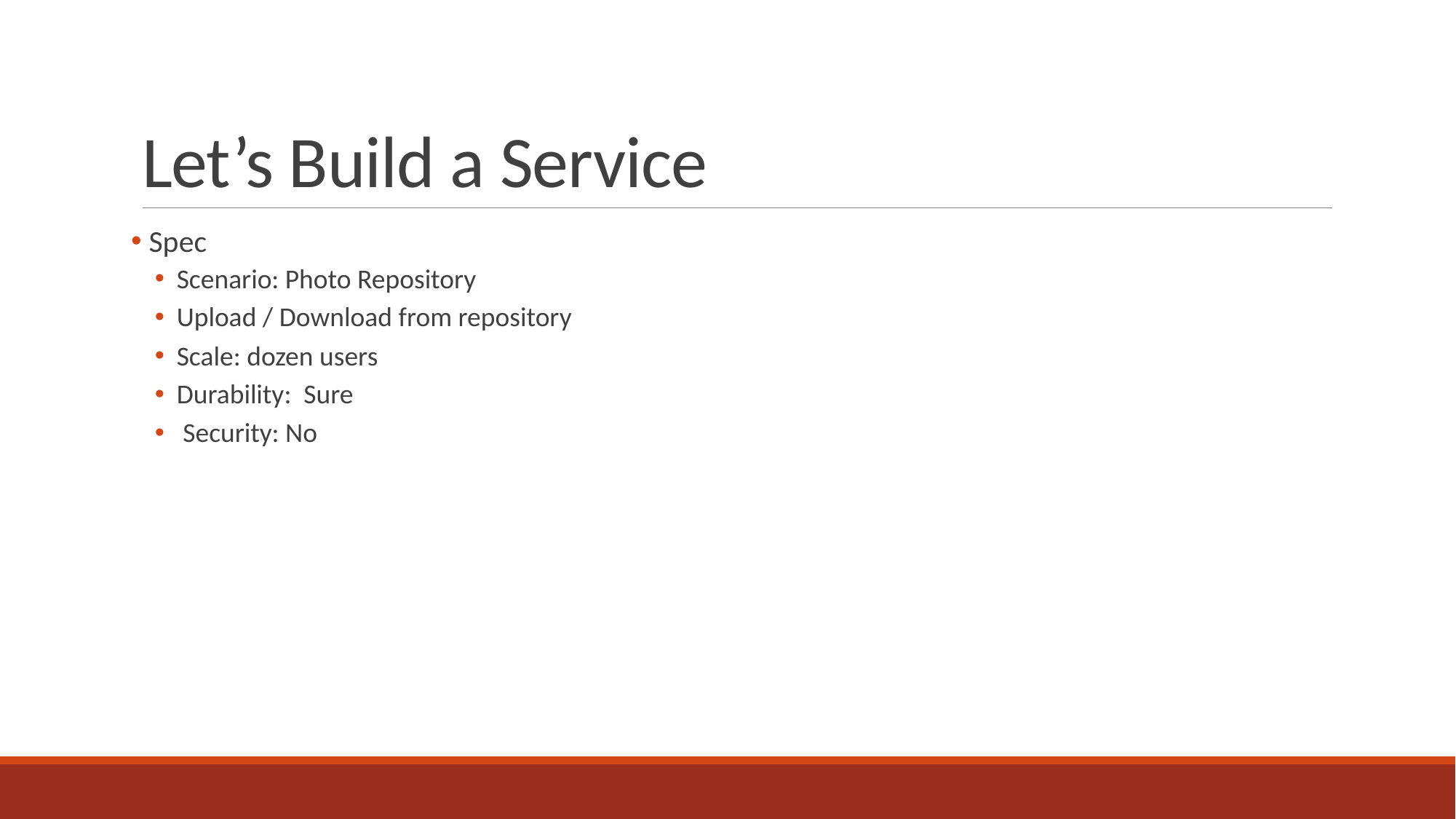

# Let’s Build a Service
 Spec
Scenario: Photo Repository
Upload / Download from repository
Scale: dozen users
Durability:  Sure
 Security: No